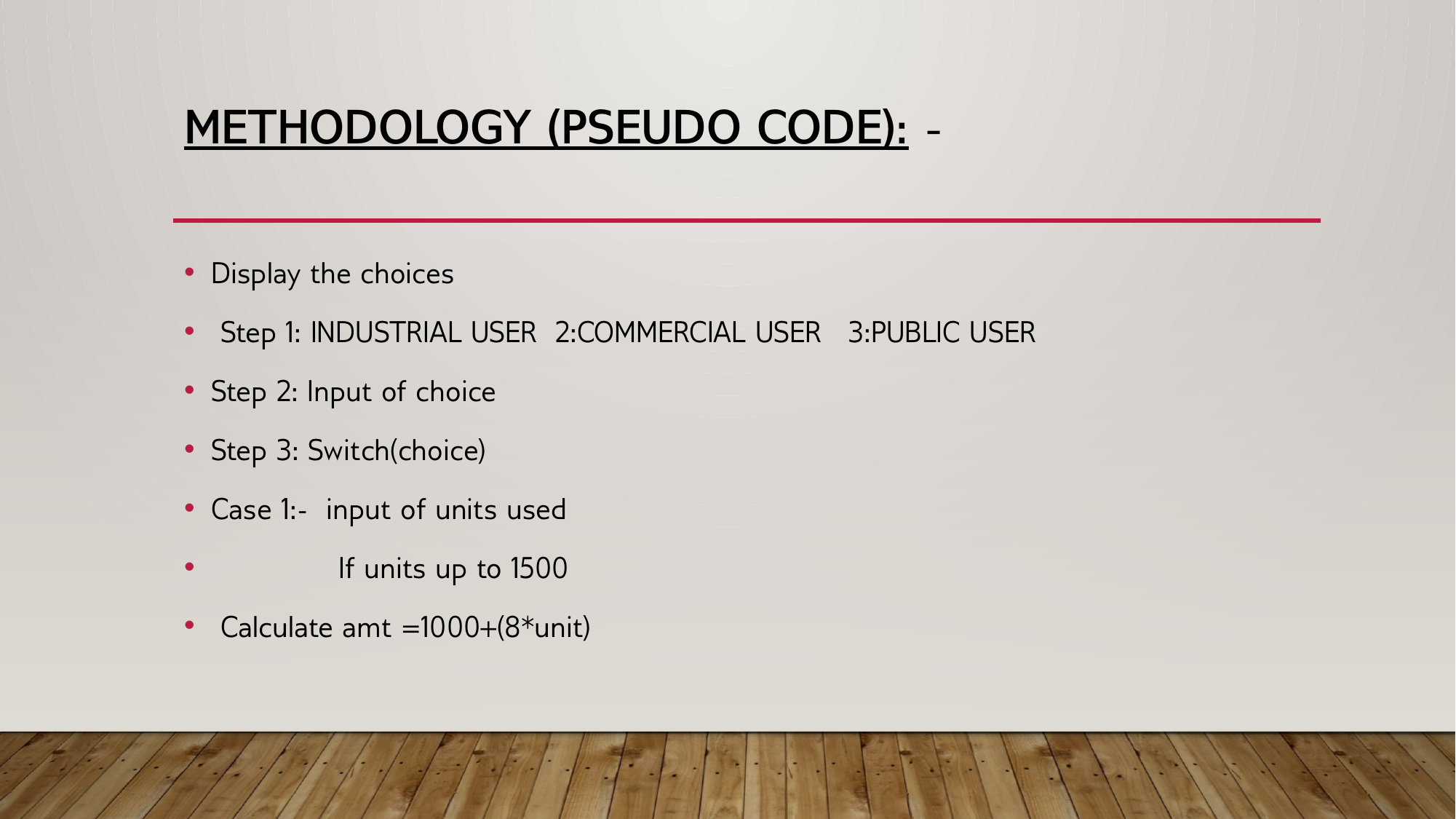

# Methodology (pseudo code): -
Display the choices
 Step 1: INDUSTRIAL USER  2:COMMERCIAL USER   3:PUBLIC USER
Step 2: Input of choice
Step 3: Switch(choice)
Case 1:-  input of units used
              If units up to 1500
 Calculate amt =1000+(8*unit)